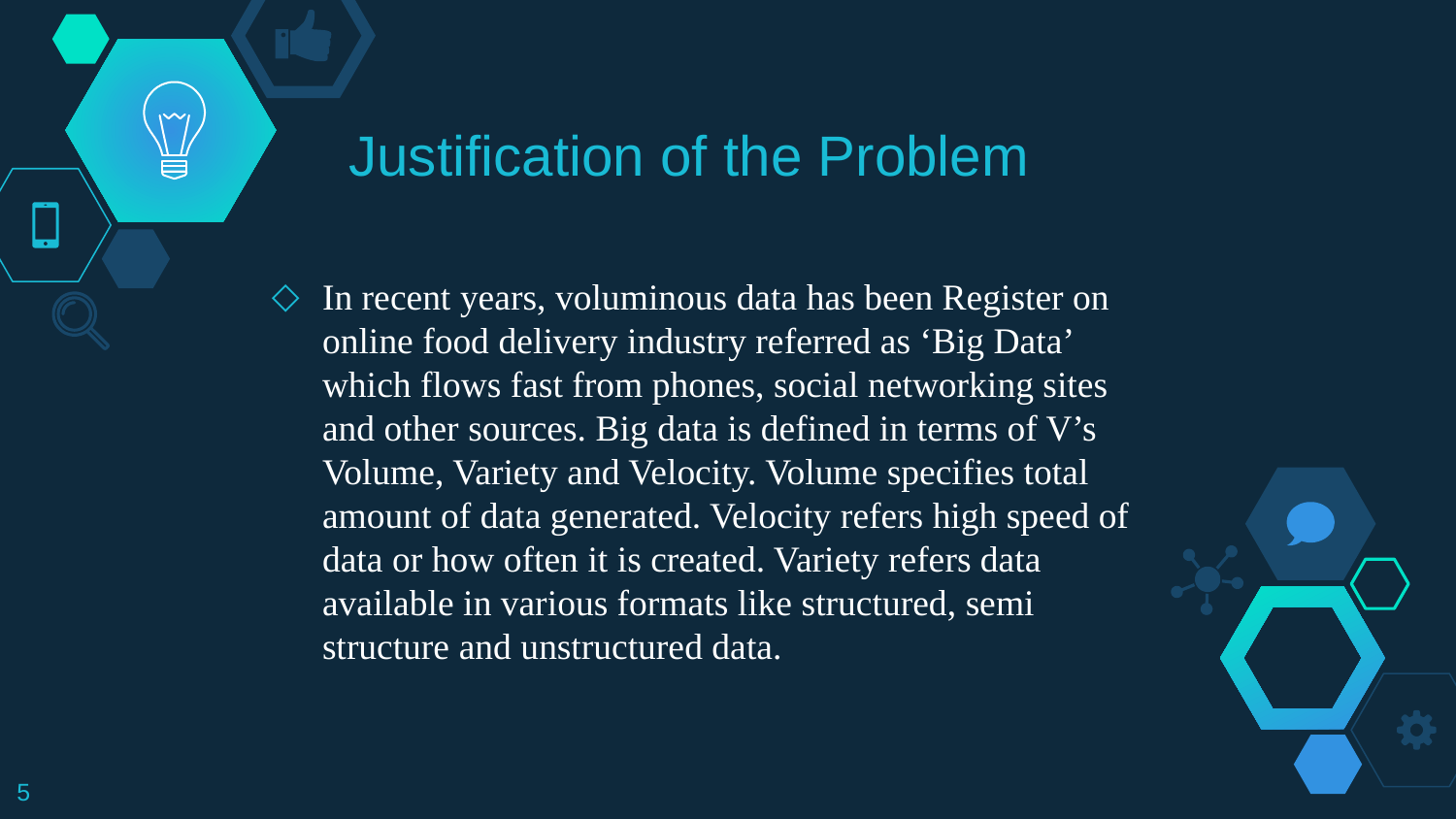

# Justification of the Problem
In recent years, voluminous data has been Register on online food delivery industry referred as ‘Big Data’ which flows fast from phones, social networking sites and other sources. Big data is defined in terms of V’s Volume, Variety and Velocity. Volume specifies total amount of data generated. Velocity refers high speed of data or how often it is created. Variety refers data available in various formats like structured, semi structure and unstructured data.
5